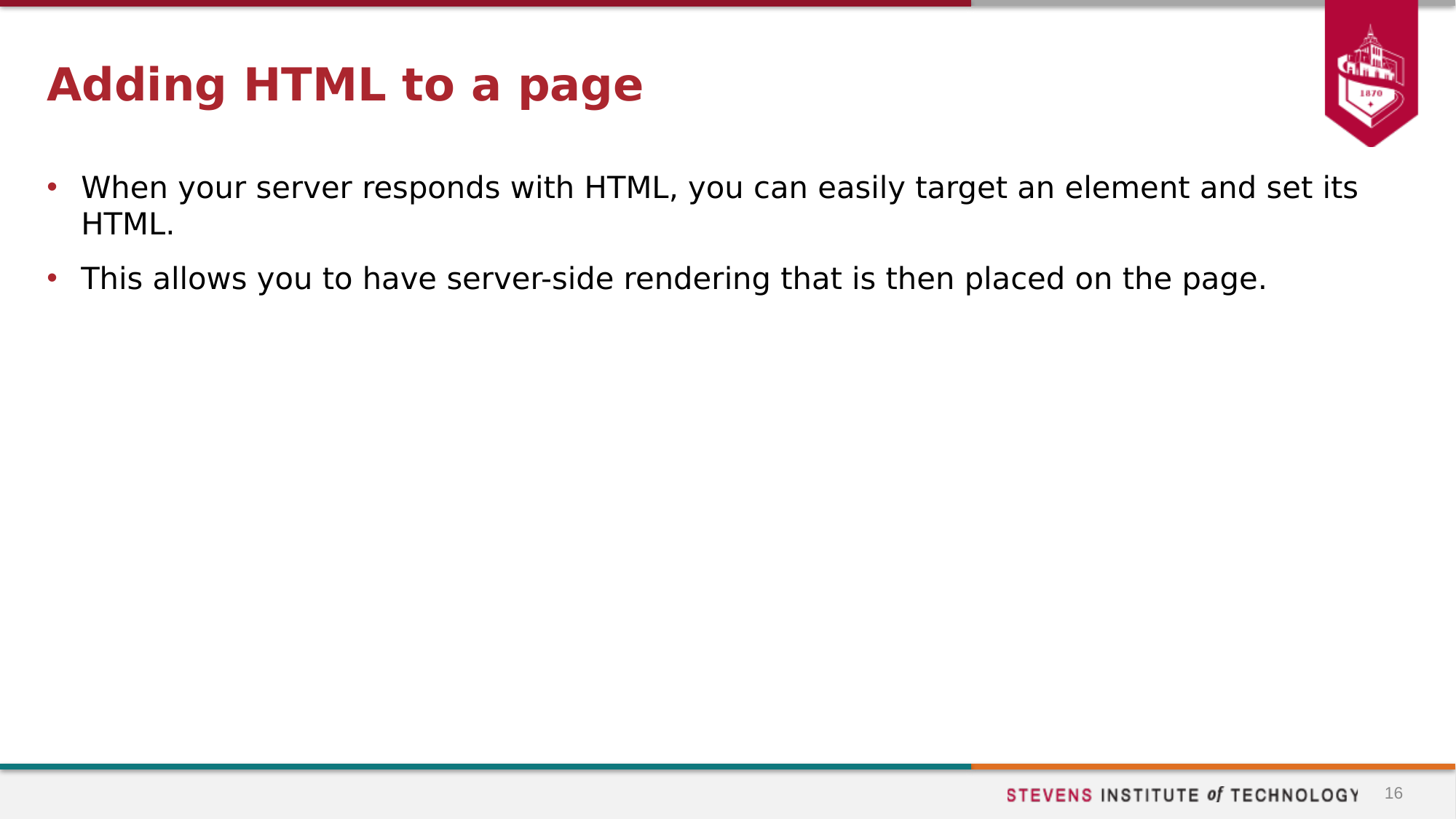

# Adding HTML to a page
When your server responds with HTML, you can easily target an element and set its HTML.
This allows you to have server-side rendering that is then placed on the page.
16